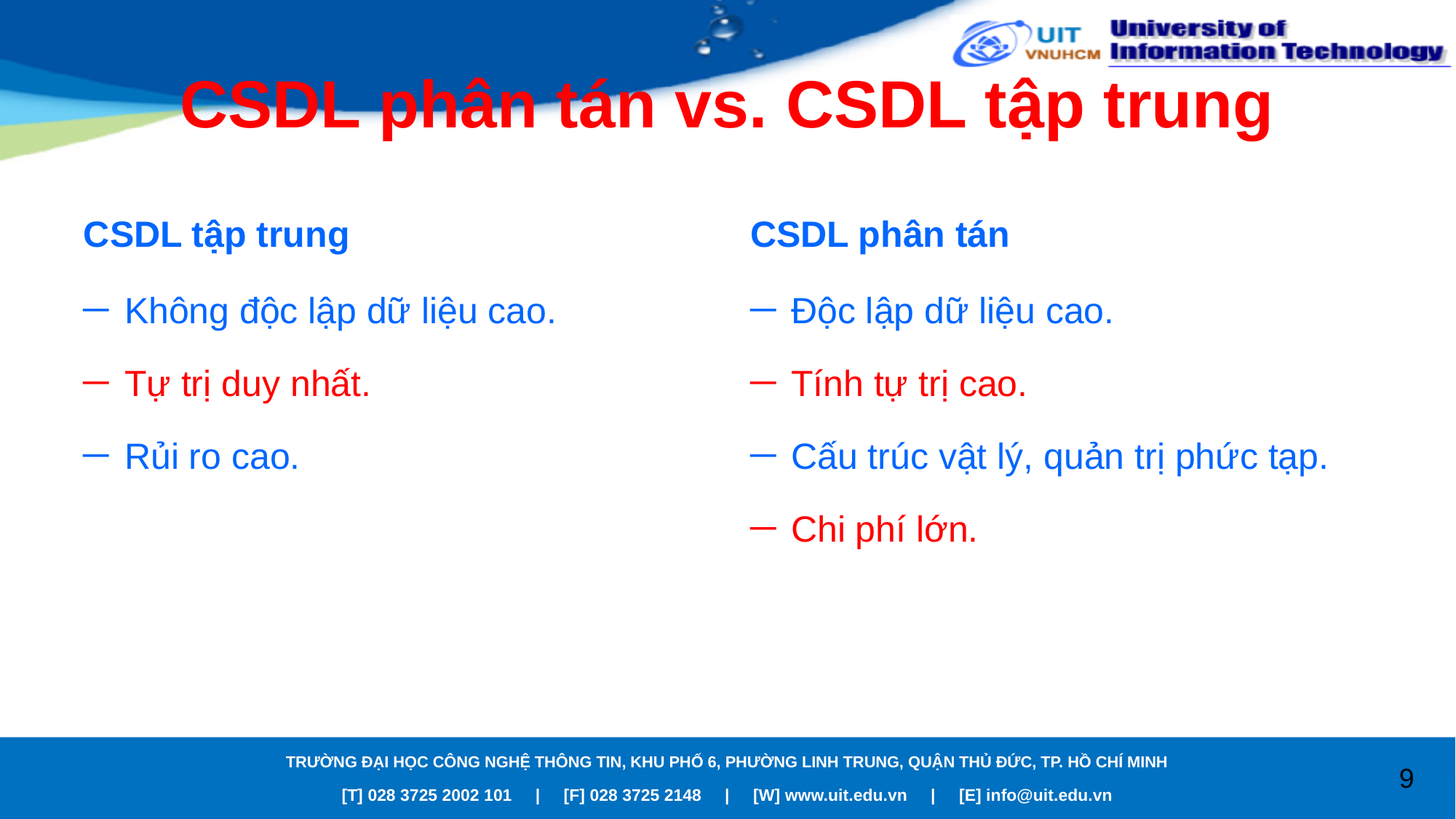

# CSDL phân tán vs. CSDL tập trung
CSDL tập trung
CSDL phân tán
Không độc lập dữ liệu cao.
Tự trị duy nhất.
Rủi ro cao.

Độc lập dữ liệu cao.
Tính tự trị cao.
Cấu trúc vật lý, quản trị phức tạp.
Chi phí lớn.